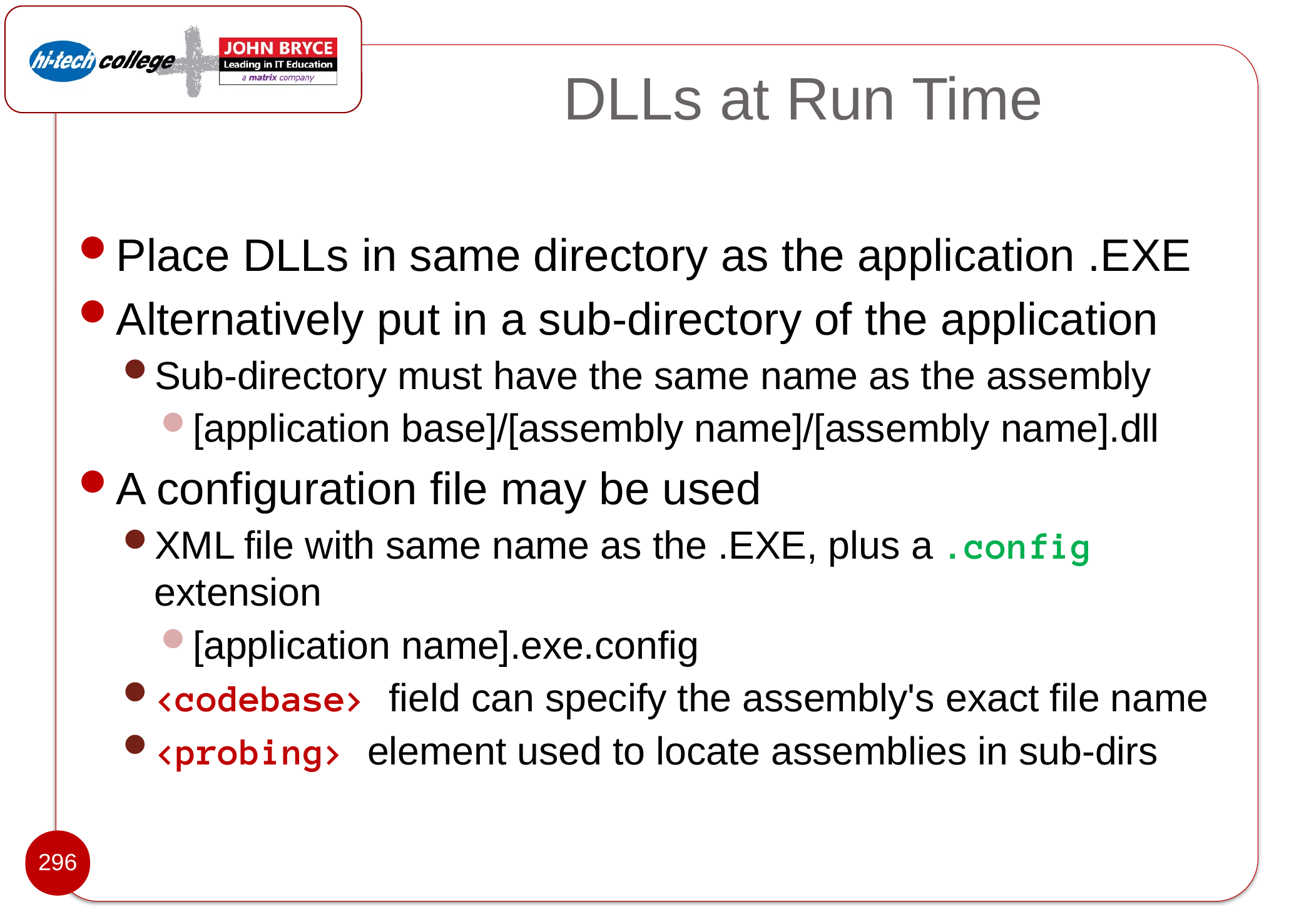

# DLLs at Run Time
Place DLLs in same directory as the application .EXE
Alternatively put in a sub-directory of the application
Sub-directory must have the same name as the assembly
[application base]/[assembly name]/[assembly name].dll
A configuration file may be used
XML file with same name as the .EXE, plus a .config extension
[application name].exe.config
<codebase> field can specify the assembly's exact file name
<probing> element used to locate assemblies in sub-dirs
296